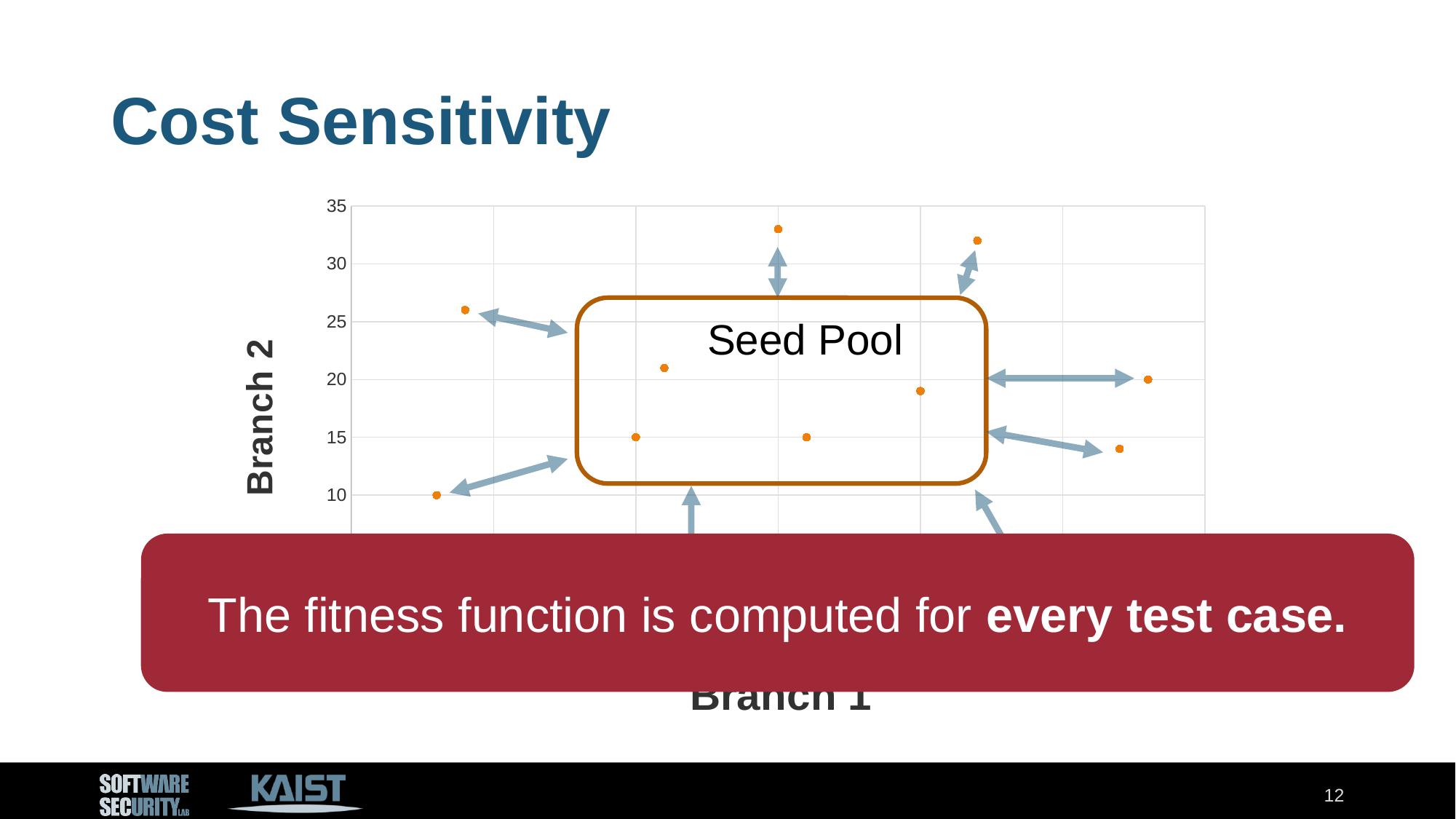

# Cost Sensitivity

### Chart

| Category | Y-Values |
|---|---|
    Seed Pool
The fitness function is computed for every test case.
12